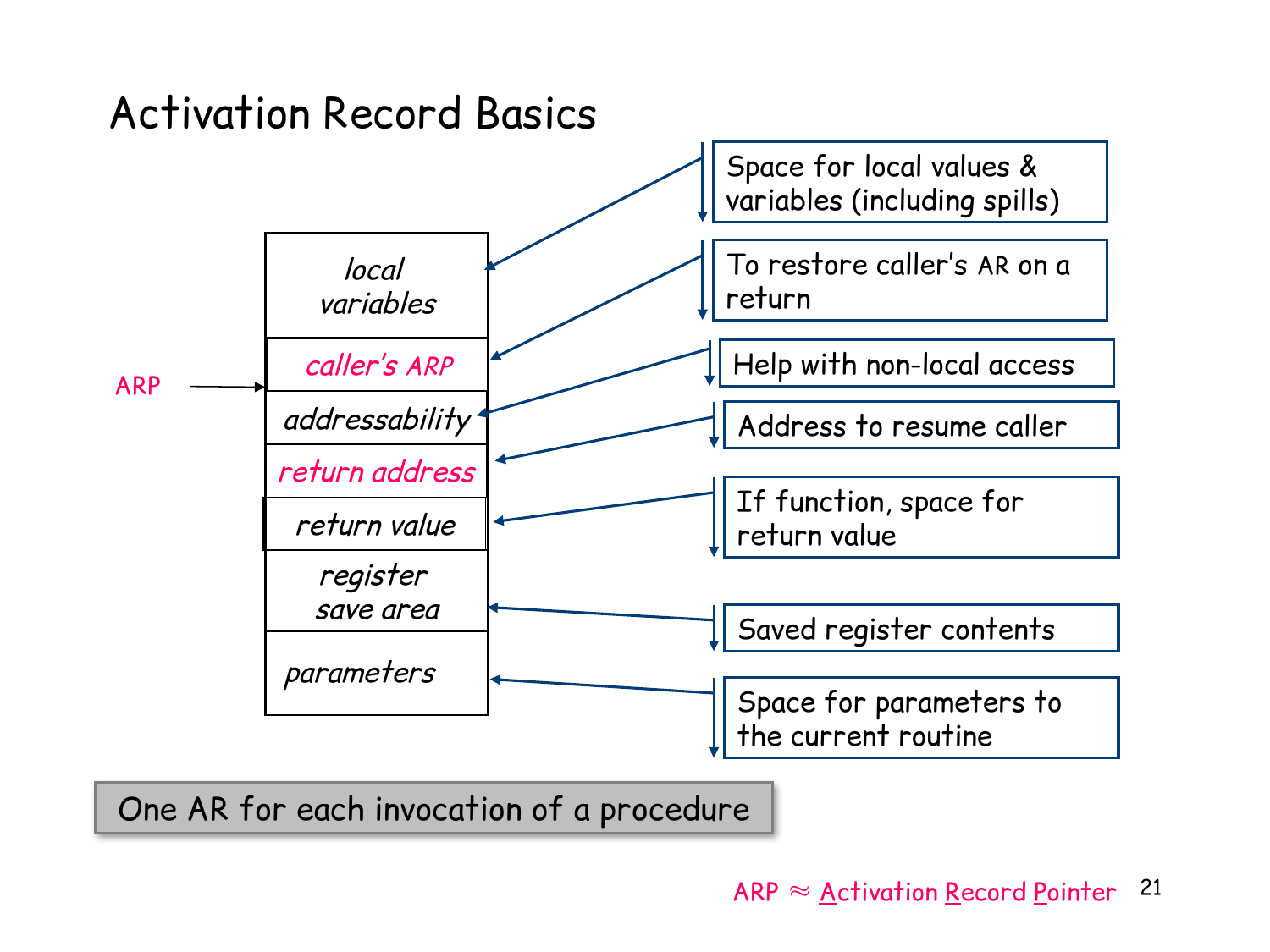

Activation Record Basics
Space for local values & variables (including spills)
local
variables

To restore caller’s AR on a
return
caller’s ARP
Help with non-local access
ARP

addressability
Address to resume caller
return address
If function, space for return value
return value
register
save area
Saved register contents
parameters
Space for parameters to the current routine
One AR for each invocation of a procedure
ARP ≈ Activation Record Pointer
21